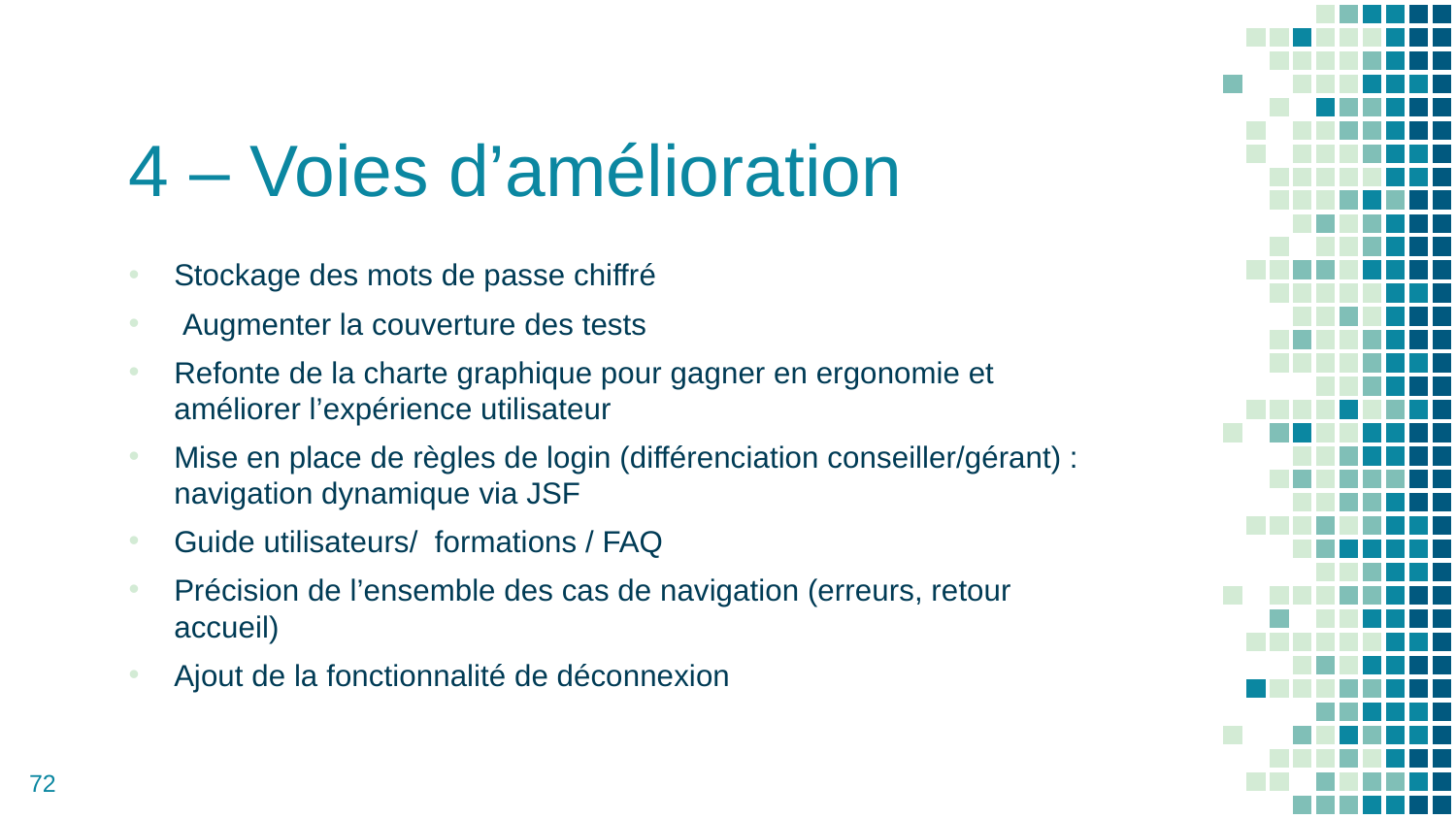

# 4 – Voies d’amélioration
Stockage des mots de passe chiffré
 Augmenter la couverture des tests
Refonte de la charte graphique pour gagner en ergonomie et améliorer l’expérience utilisateur
Mise en place de règles de login (différenciation conseiller/gérant) : navigation dynamique via JSF
Guide utilisateurs/  formations / FAQ
Précision de l’ensemble des cas de navigation (erreurs, retour accueil)
Ajout de la fonctionnalité de déconnexion

72